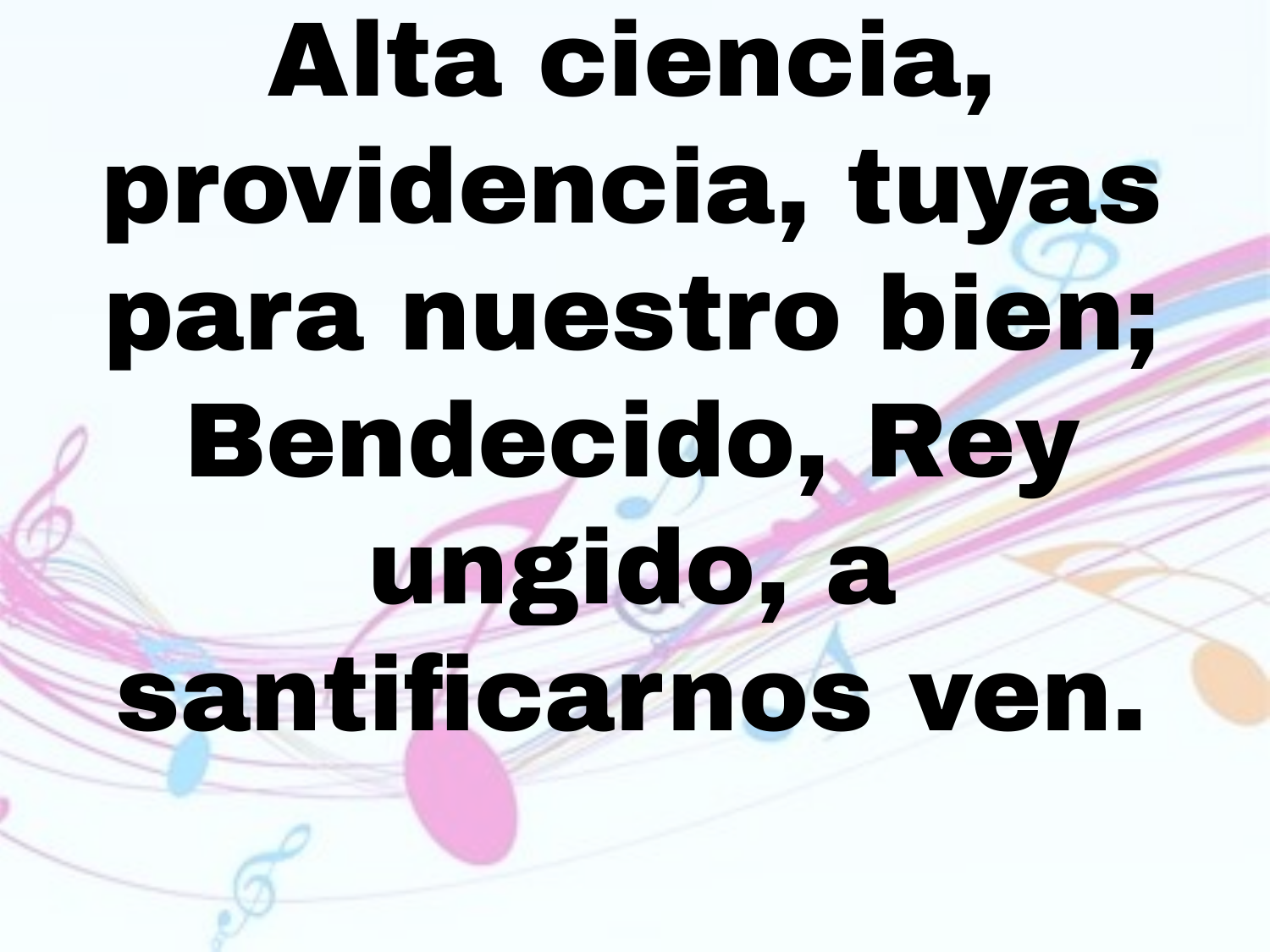

Alta ciencia, providencia, tuyas para nuestro bien; Bendecido, Rey ungido, a
santificarnos ven.